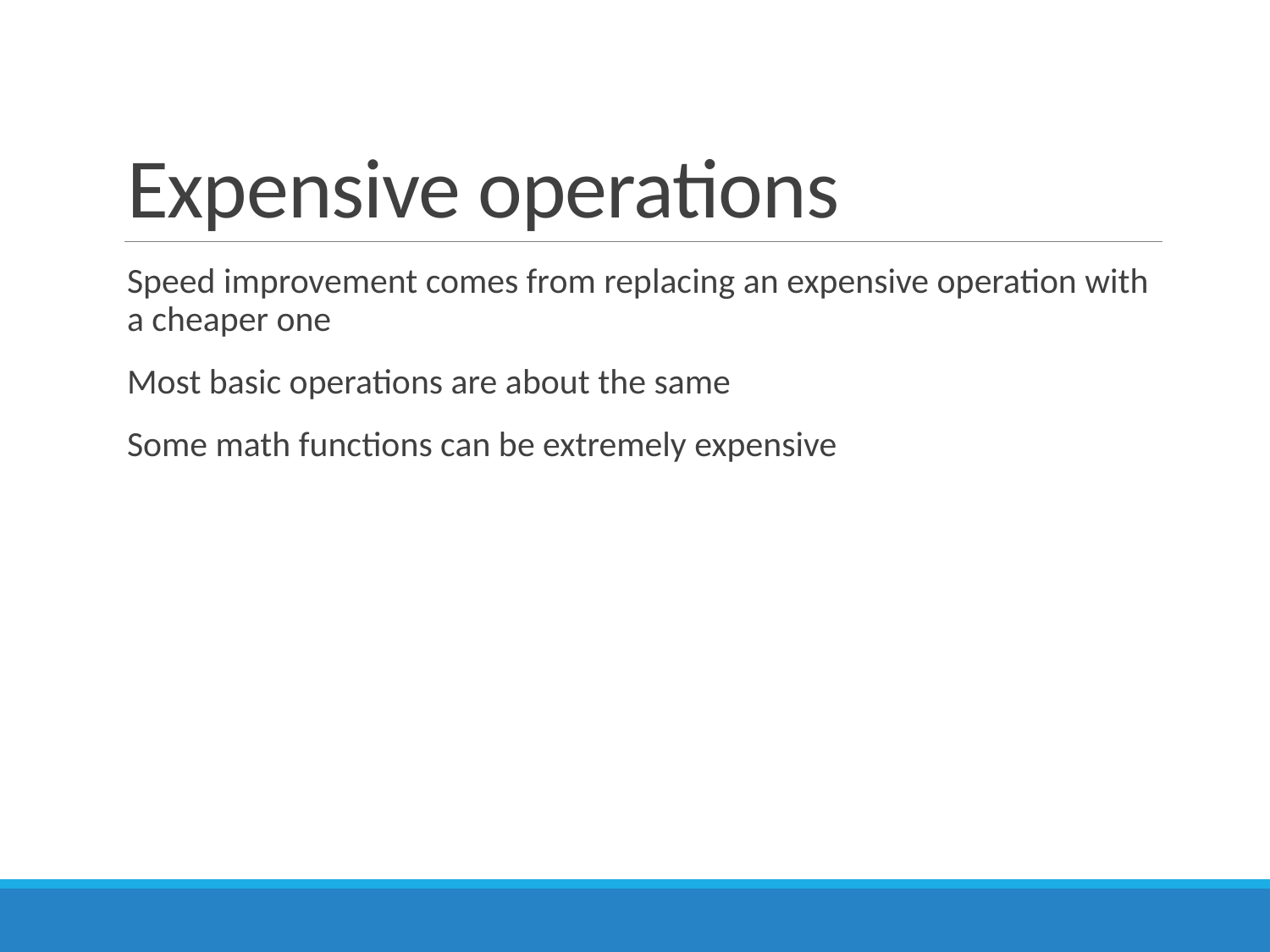

# Expensive operations
Speed improvement comes from replacing an expensive operation with a cheaper one
Most basic operations are about the same
Some math functions can be extremely expensive